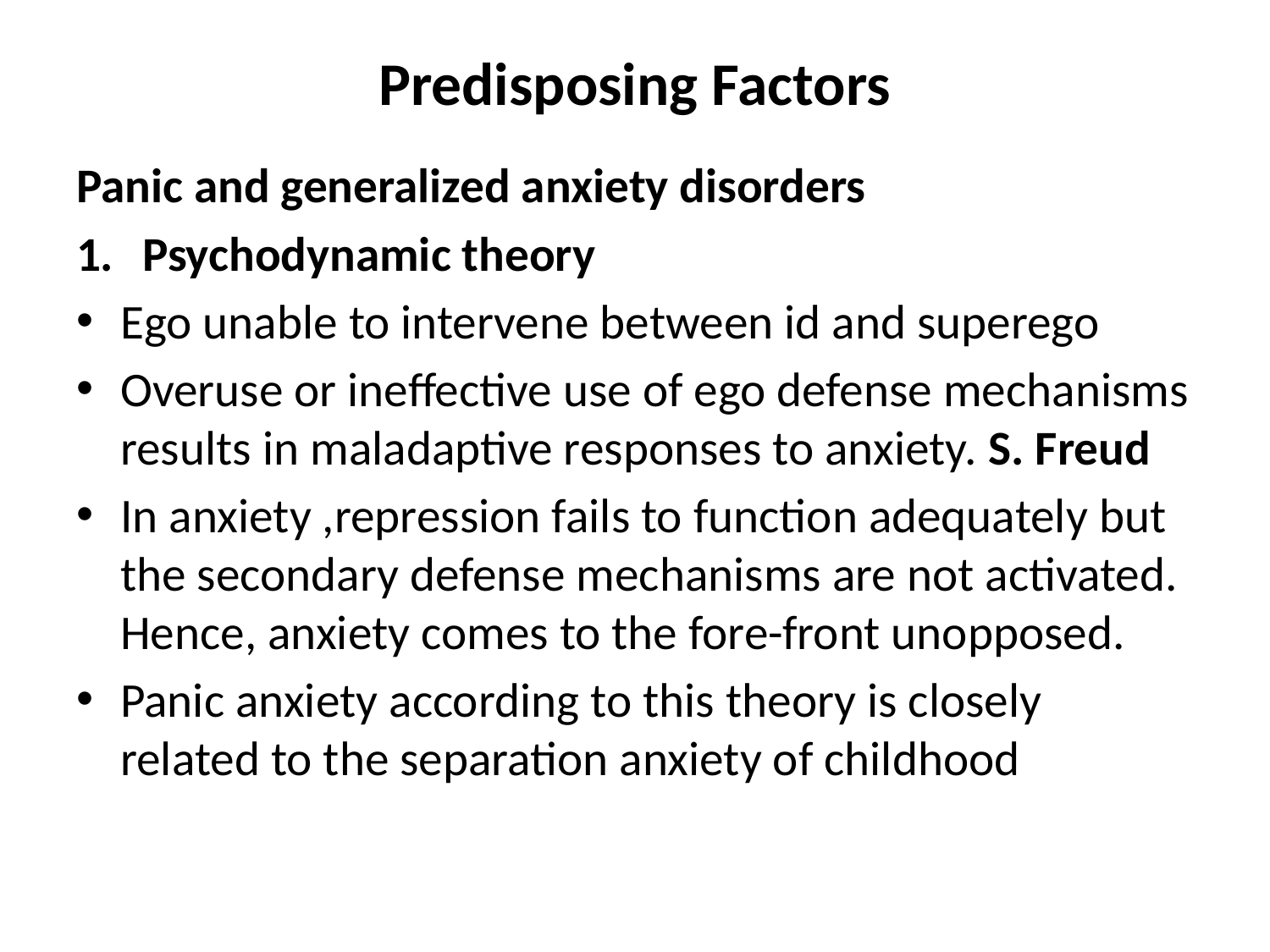

# Predisposing Factors
Panic and generalized anxiety disorders
Psychodynamic theory
Ego unable to intervene between id and superego
Overuse or ineffective use of ego defense mechanisms results in maladaptive responses to anxiety. S. Freud
In anxiety ,repression fails to function adequately but the secondary defense mechanisms are not activated. Hence, anxiety comes to the fore-front unopposed.
Panic anxiety according to this theory is closely related to the separation anxiety of childhood